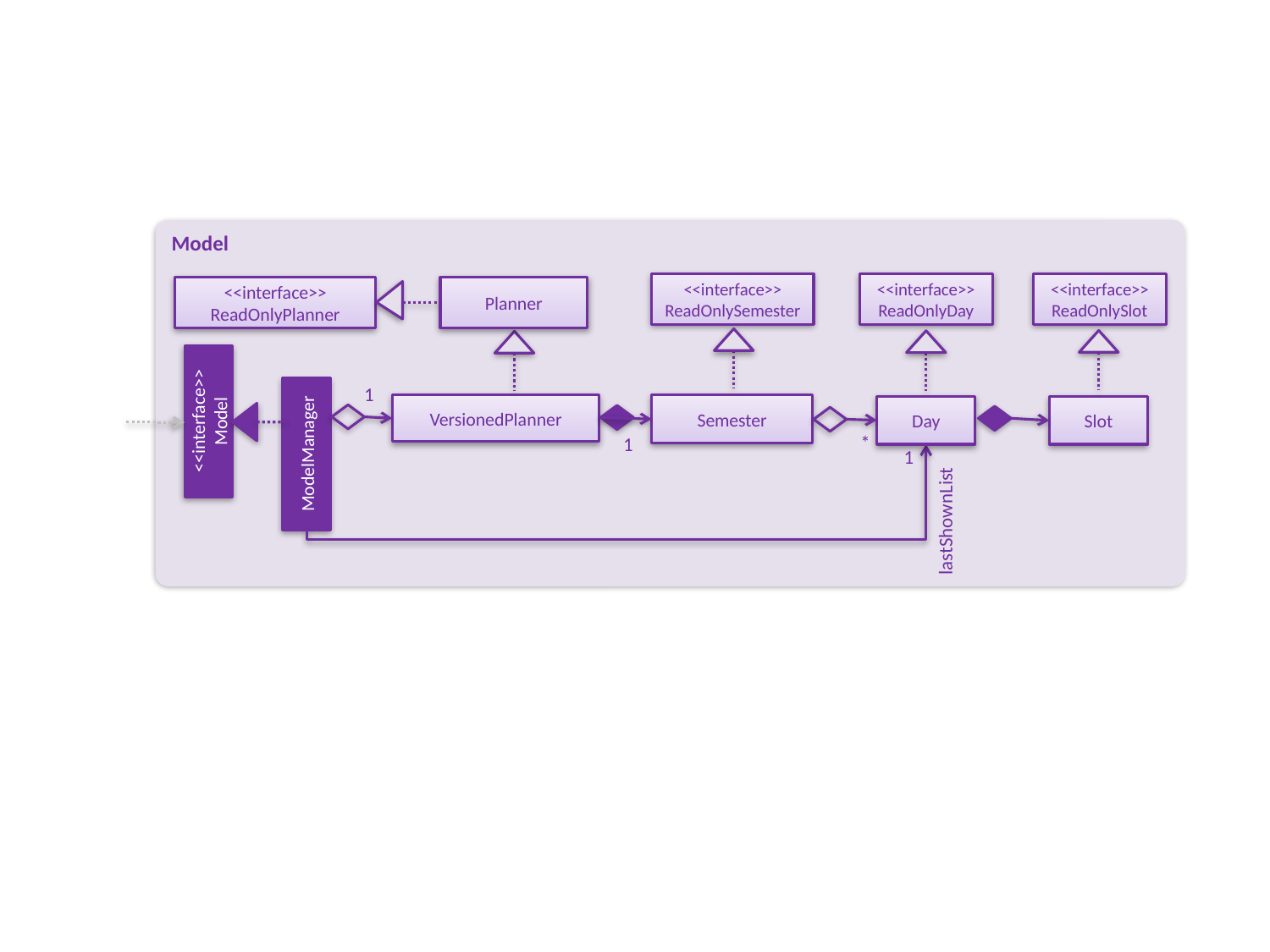

Model
<<interface>>
ReadOnlySlot
<<interface>>
ReadOnlySemester
<<interface>>
ReadOnlyDay
<<interface>>
ReadOnlyPlanner
Planner

1
VersionedPlanner
Semester
Day
Slot
<<interface>>
Model

ModelManager
*
1
1
lastShownList